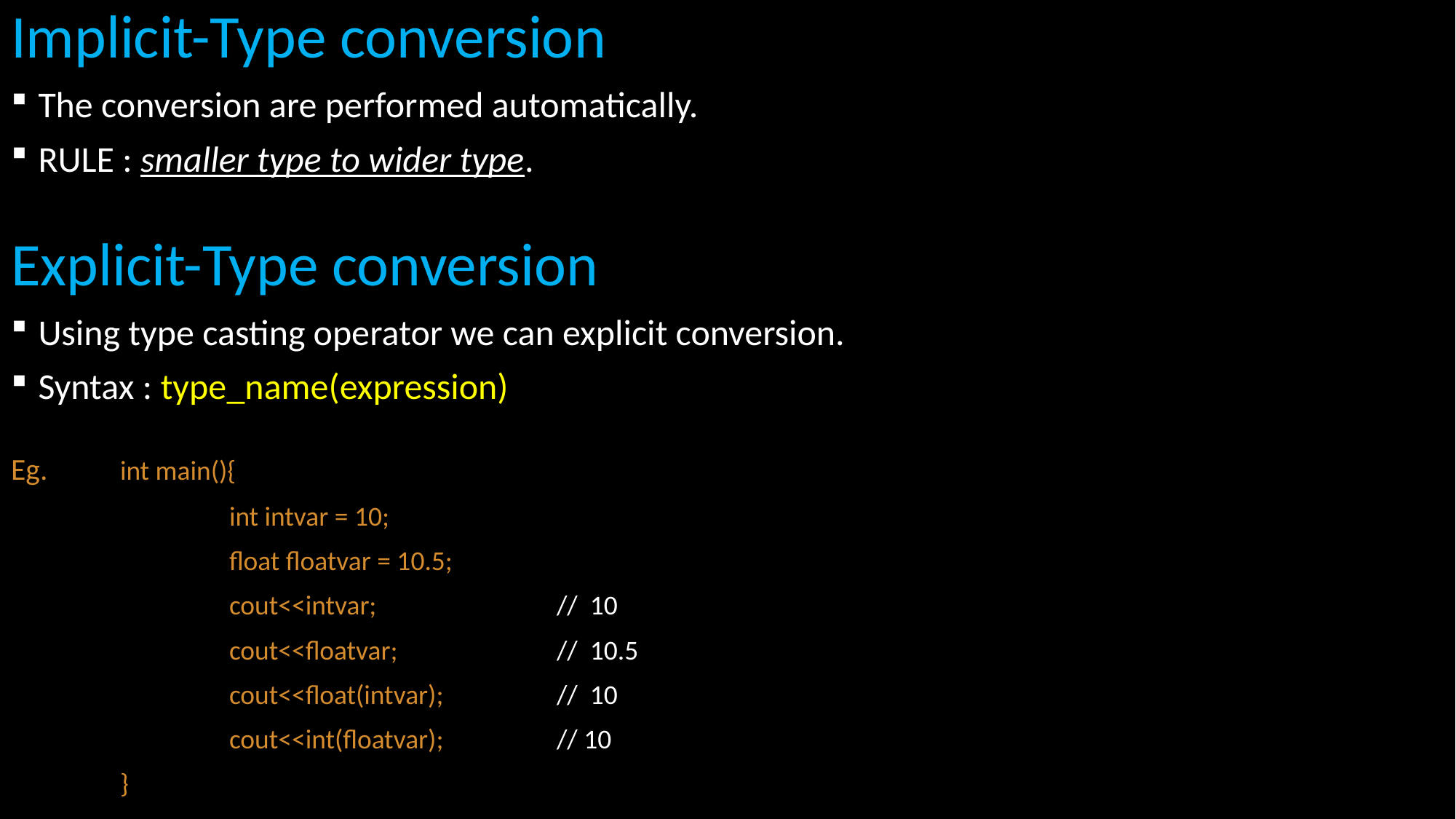

Implicit-Type conversion
The conversion are performed automatically.
RULE : smaller type to wider type.

Explicit-Type conversion
Using type casting operator we can explicit conversion.
Syntax : type_name(expression)

Eg.	int main(){
		int intvar = 10;
		float floatvar = 10.5;
		cout<<intvar;		//  10
		cout<<floatvar;		//  10.5
		cout<<float(intvar);		//  10
		cout<<int(floatvar);		// 10
	}
#